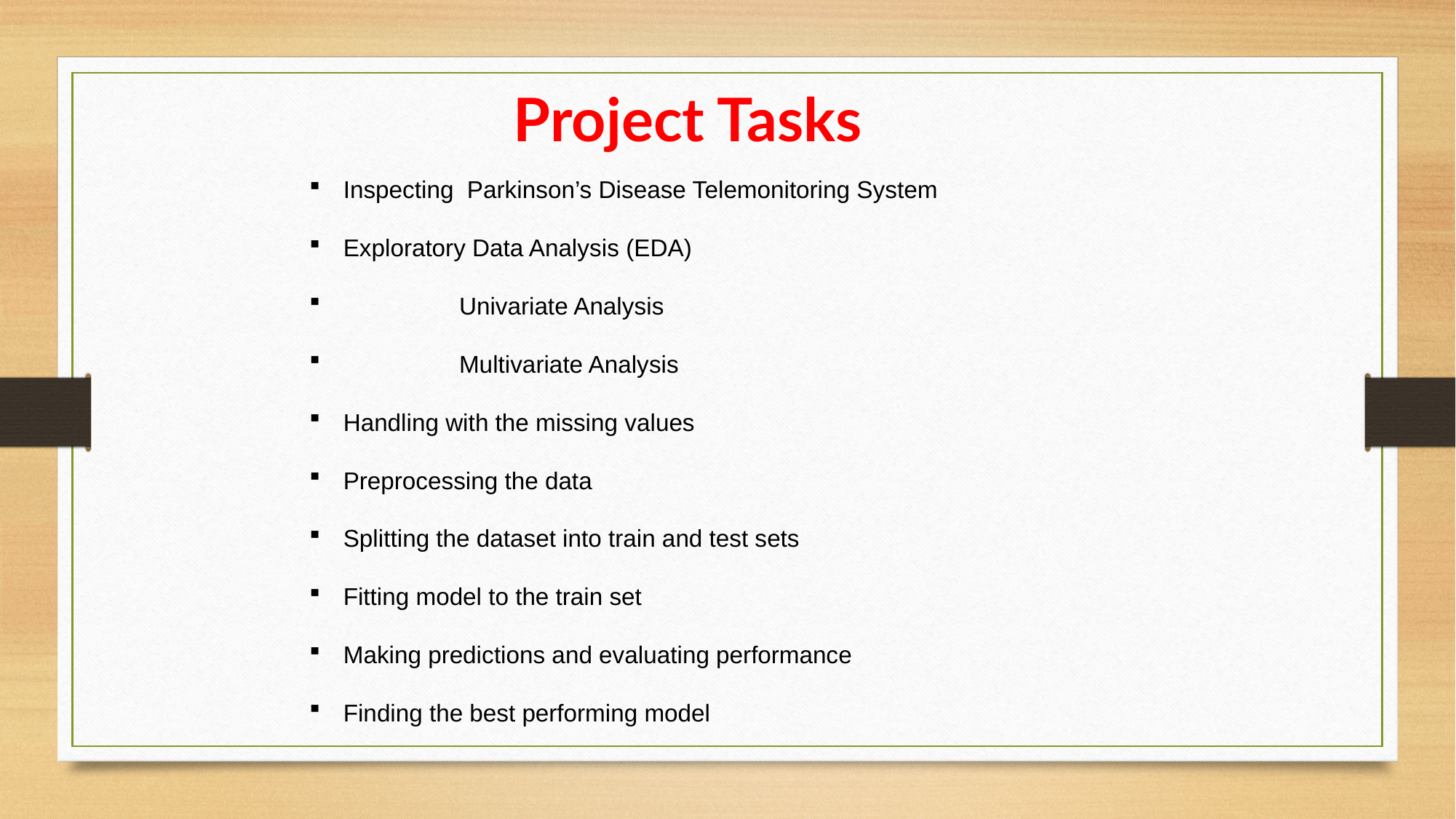

Project Tasks
Inspecting  Parkinson’s Disease Telemonitoring System
Exploratory Data Analysis (EDA)
	 Univariate Analysis
	 Multivariate Analysis
Handling with the missing values
Preprocessing the data
Splitting the dataset into train and test sets
Fitting model to the train set
Making predictions and evaluating performance
Finding the best performing model